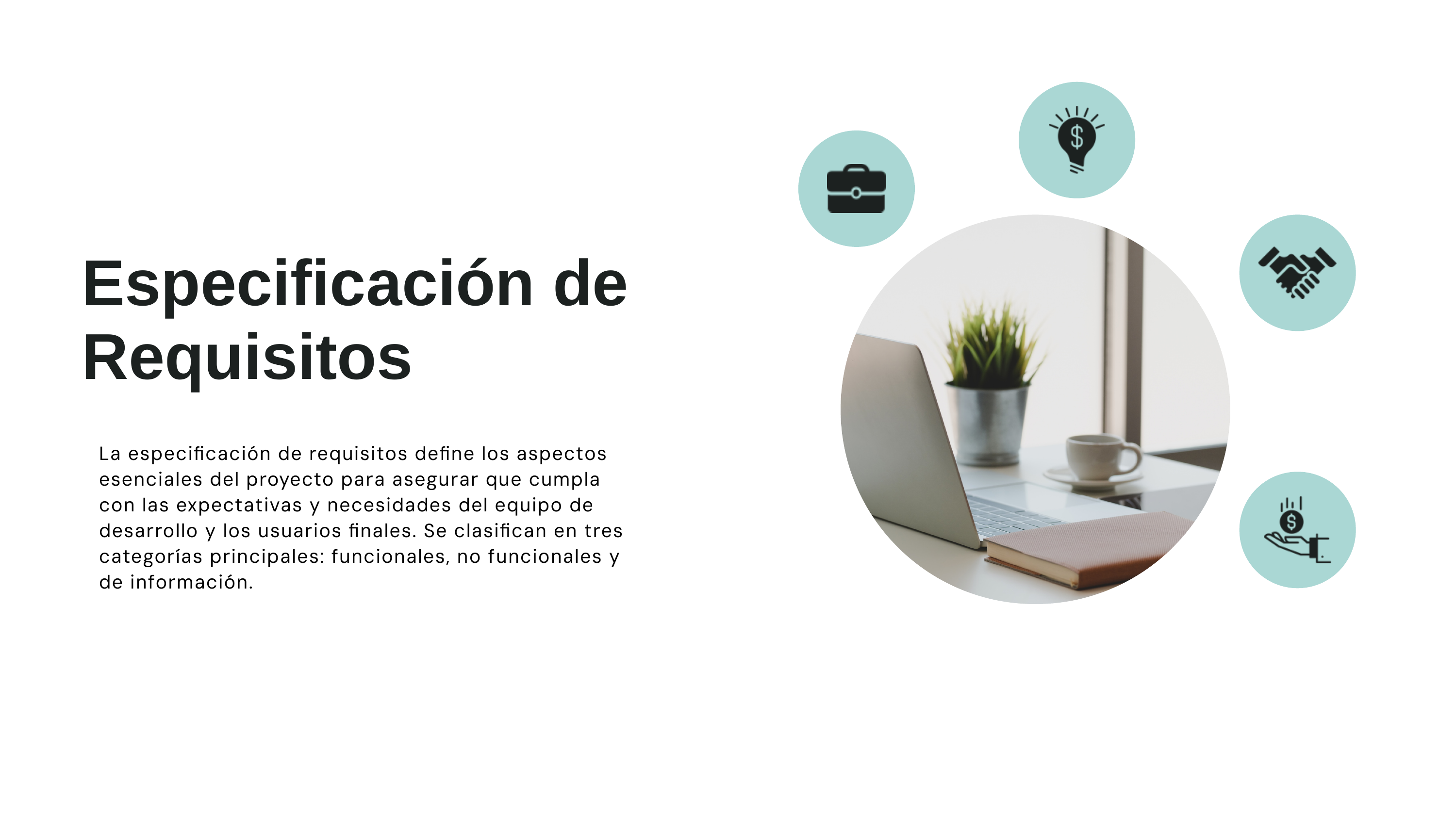

Especificación de Requisitos

La especificación de requisitos define los aspectos esenciales del proyecto para asegurar que cumpla con las expectativas y necesidades del equipo de desarrollo y los usuarios finales. Se clasifican en tres categorías principales: funcionales, no funcionales y de información.